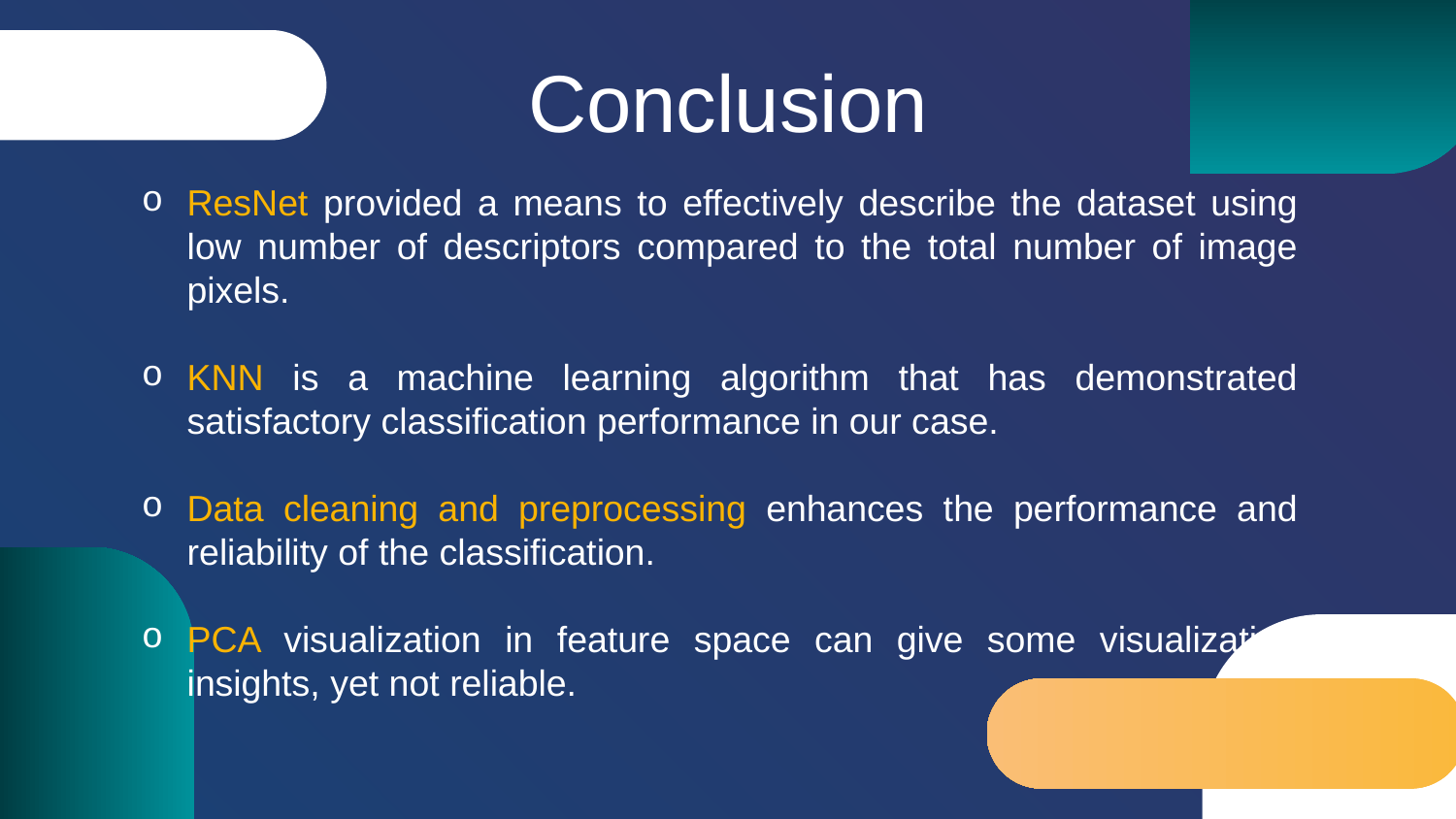

# Conclusion
ResNet provided a means to effectively describe the dataset using low number of descriptors compared to the total number of image pixels.

KNN is a machine learning algorithm that has demonstrated satisfactory classification performance in our case.

Data cleaning and preprocessing enhances the performance and reliability of the classification.

PCA visualization in feature space can give some visualization insights, yet not reliable.